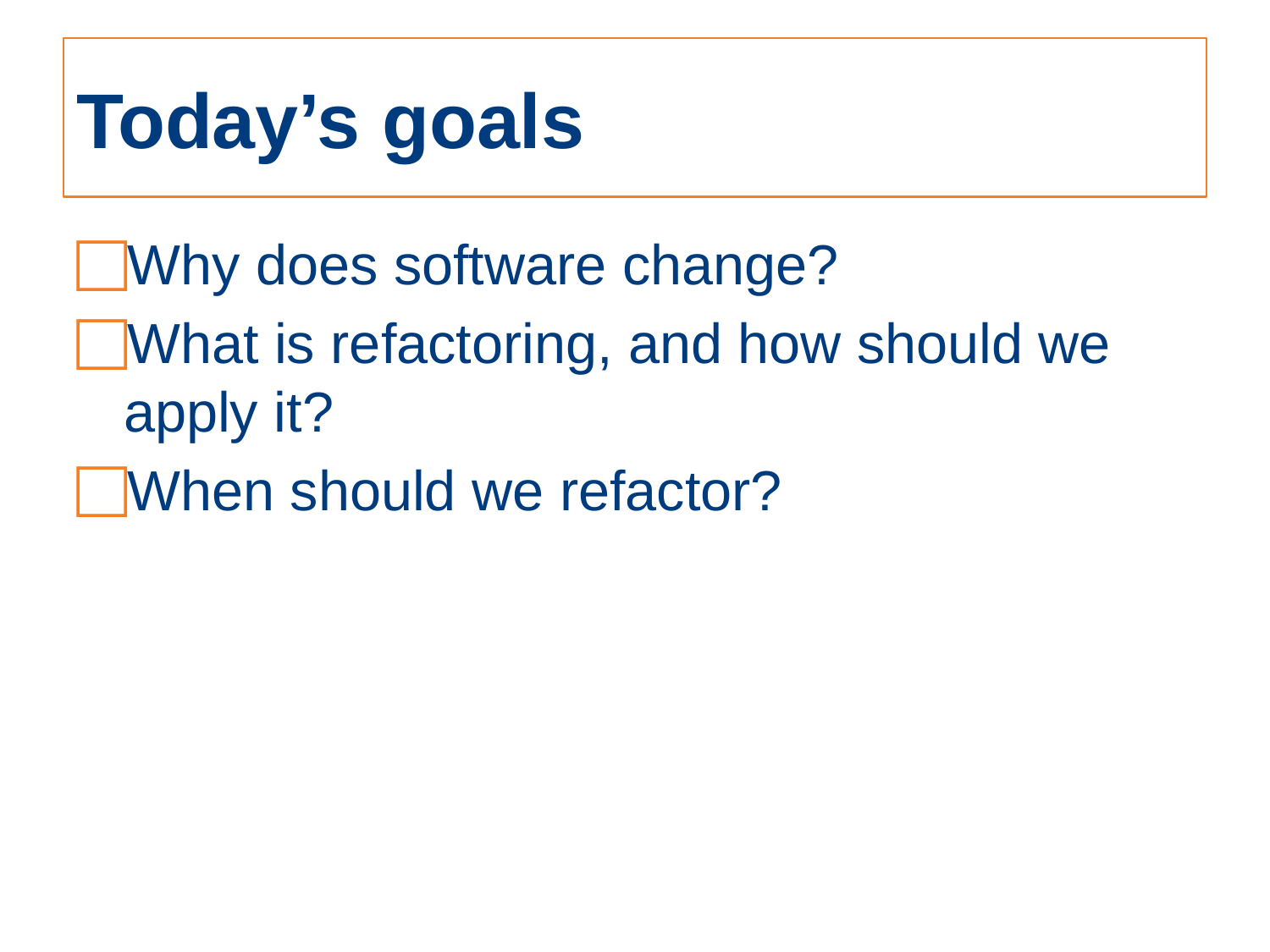

# Today’s goals
Why does software change?
What is refactoring, and how should we apply it?
When should we refactor?